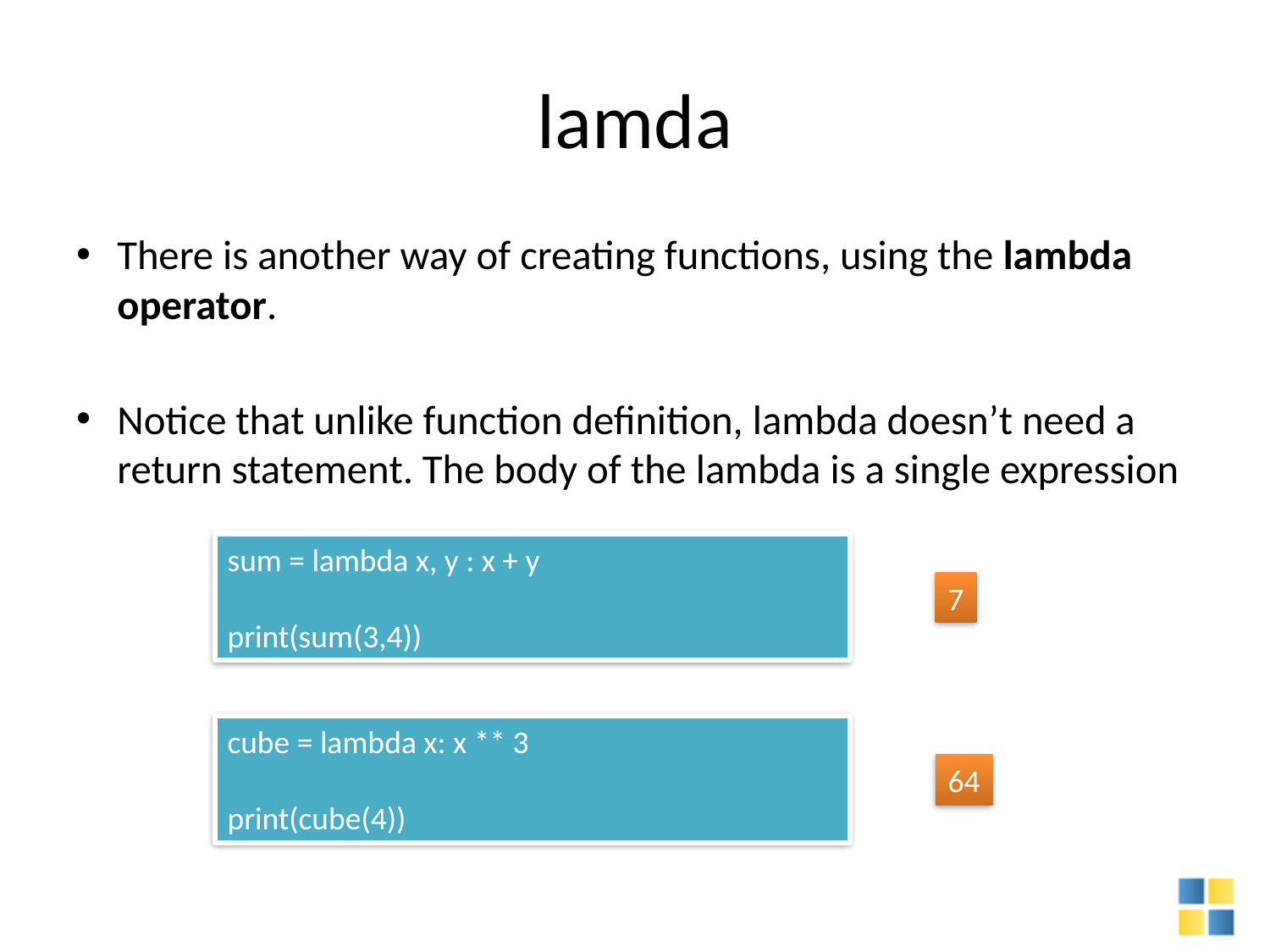

# lamda
There is another way of creating functions, using the lambda operator.

Notice that unlike function definition, lambda doesn’t need a return statement. The body of the lambda is a single expression
sum = lambda x, y : x + y

print(sum(3,4))
7
cube = lambda x: x ** 3

print(cube(4))
64